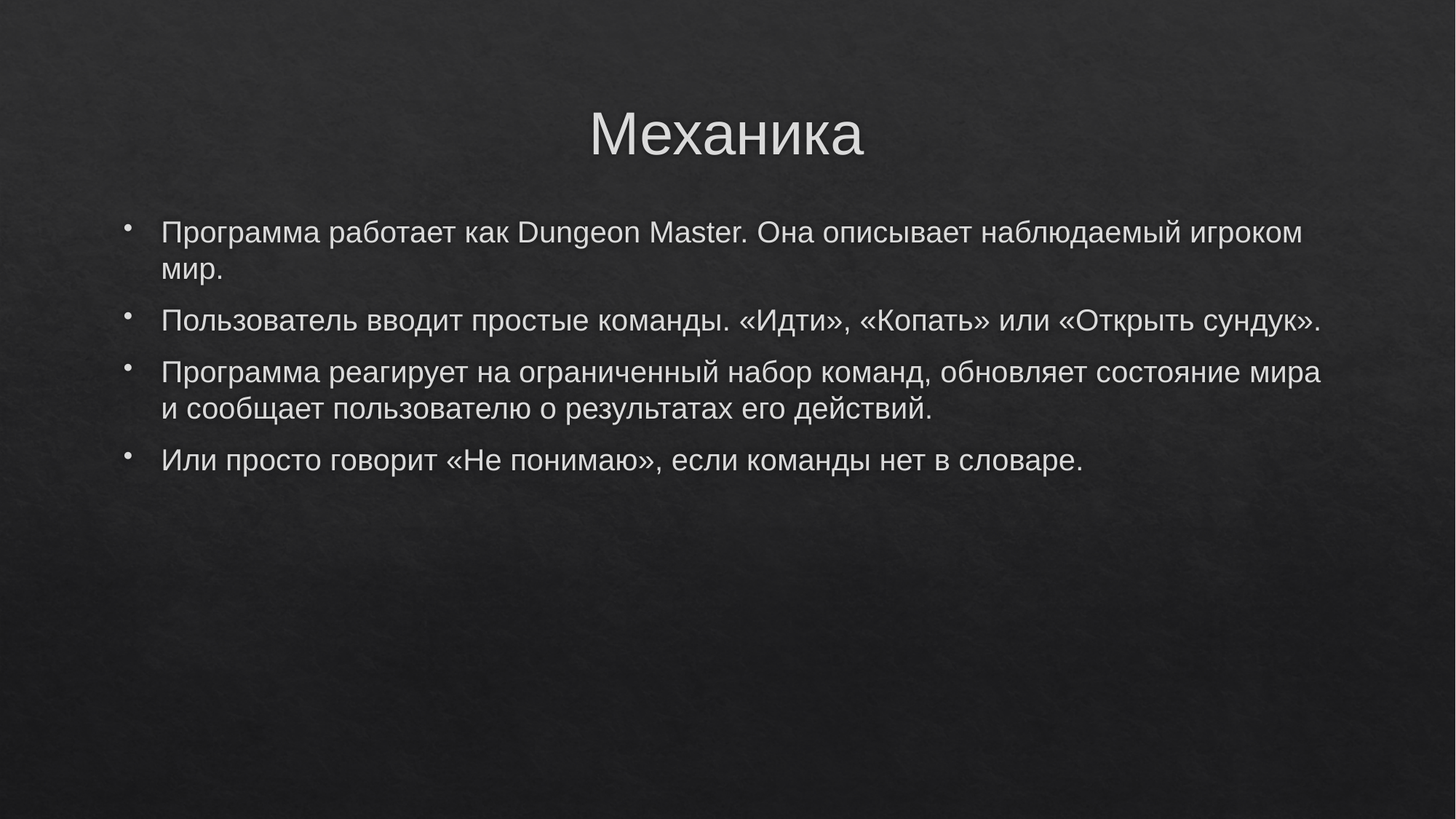

# Механика
Программа работает как Dungeon Master. Она описывает наблюдаемый игроком мир.
Пользователь вводит простые команды. «Идти», «Копать» или «Открыть сундук».
Программа реагирует на ограниченный набор команд, обновляет состояние мира и сообщает пользователю о результатах его действий.
Или просто говорит «Не понимаю», если команды нет в словаре.